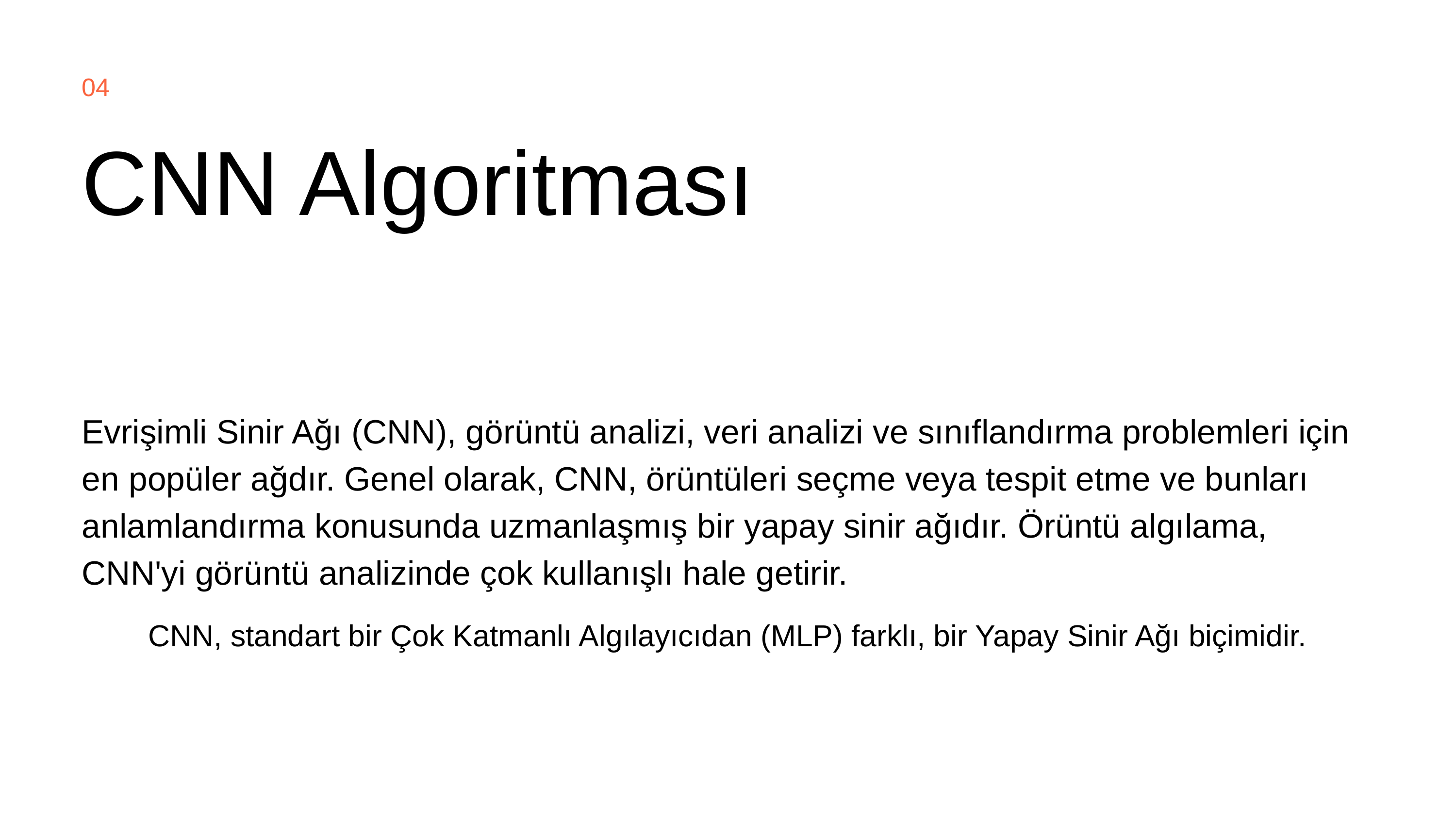

04
CNN Algoritması
Evrişimli Sinir Ağı (CNN), görüntü analizi, veri analizi ve sınıflandırma problemleri için en popüler ağdır. Genel olarak, CNN, örüntüleri seçme veya tespit etme ve bunları anlamlandırma konusunda uzmanlaşmış bir yapay sinir ağıdır. Örüntü algılama, CNN'yi görüntü analizinde çok kullanışlı hale getirir.
CNN, standart bir Çok Katmanlı Algılayıcıdan (MLP) farklı, bir Yapay Sinir Ağı biçimidir.